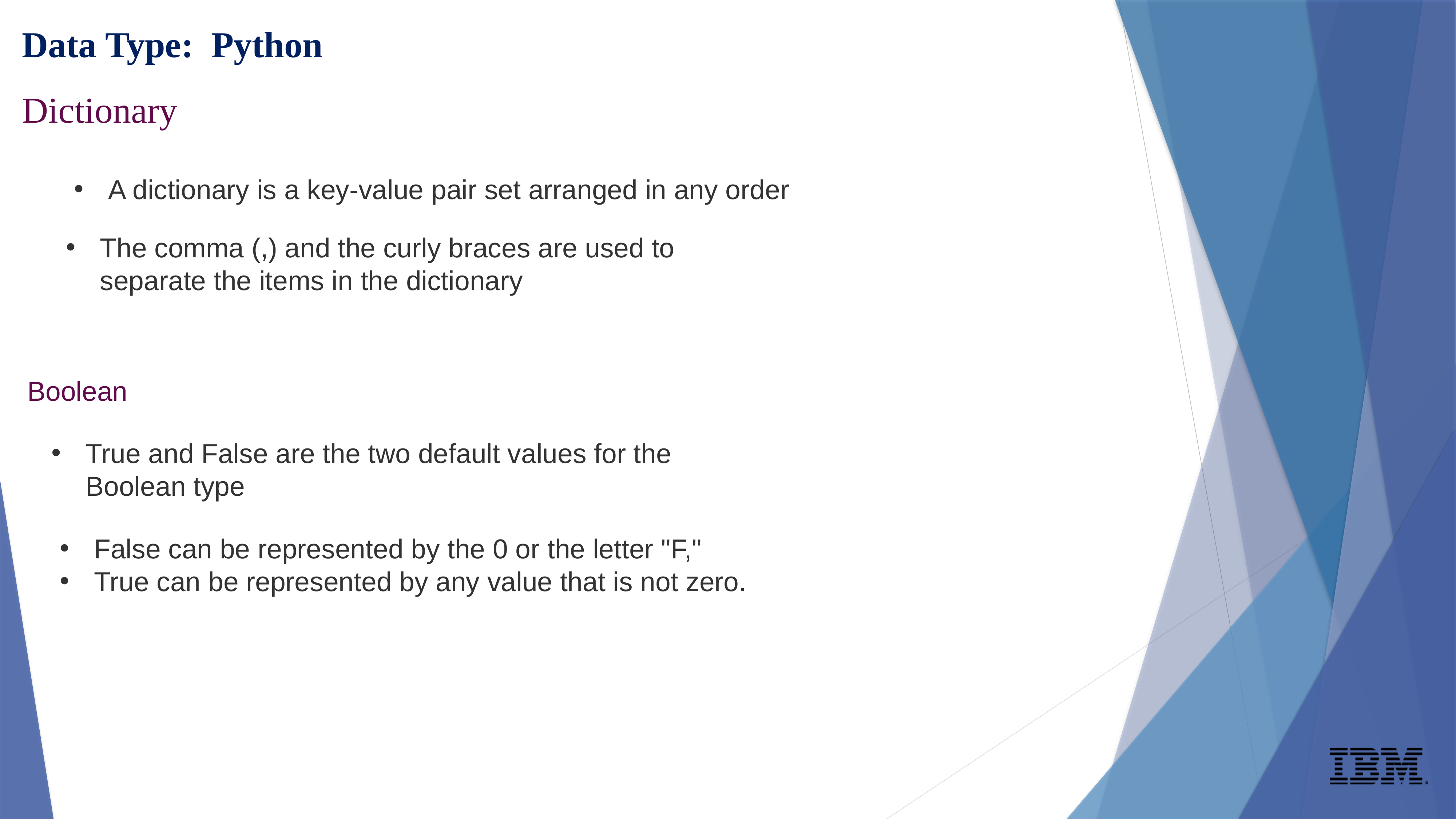

Data Type:  Python
Dictionary

A dictionary is a key-value pair set arranged in any order
The comma (,) and the curly braces are used to separate the items in the dictionary
Boolean
True and False are the two default values for the Boolean type
False can be represented by the 0 or the letter "F,"
True can be represented by any value that is not zero.